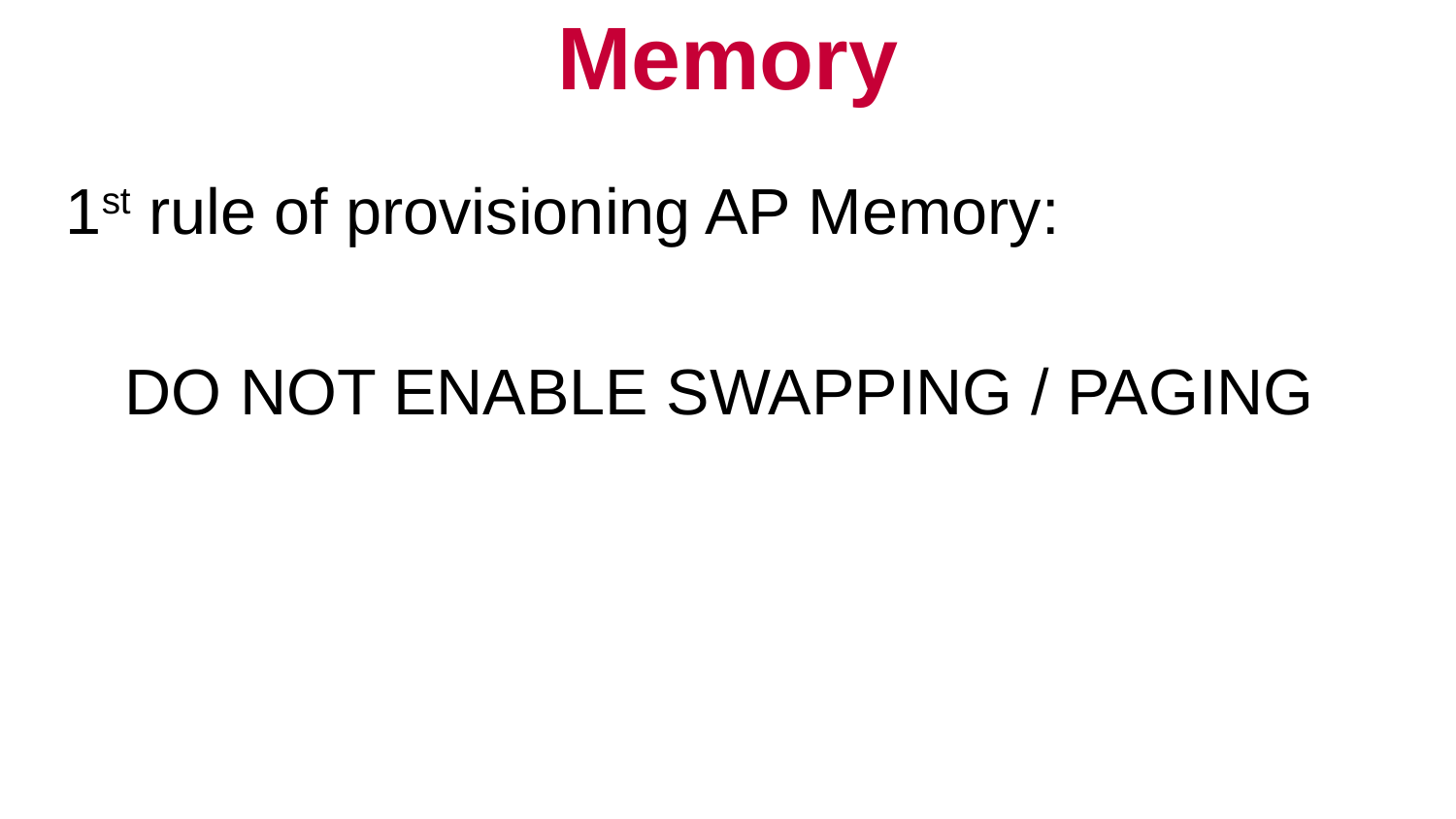

# Memory
1st rule of provisioning AP Memory:

DO NOT ENABLE SWAPPING / PAGING